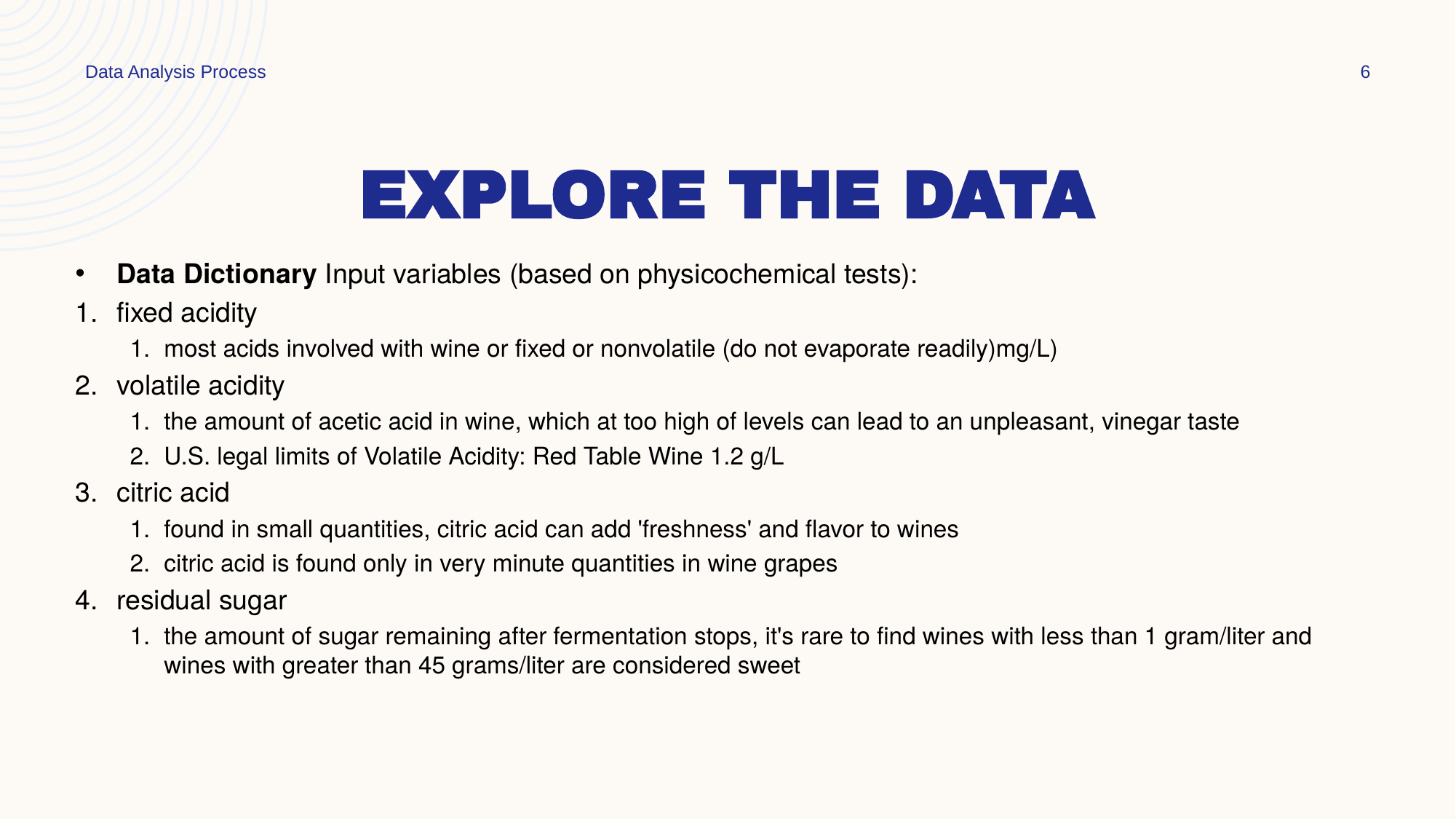

Data Analysis Process
6
# Explore the data
Data Dictionary Input variables (based on physicochemical tests):
fixed acidity
most acids involved with wine or fixed or nonvolatile (do not evaporate readily)mg/L)
volatile acidity
the amount of acetic acid in wine, which at too high of levels can lead to an unpleasant, vinegar taste
U.S. legal limits of Volatile Acidity: Red Table Wine 1.2 g/L
citric acid
found in small quantities, citric acid can add 'freshness' and flavor to wines
citric acid is found only in very minute quantities in wine grapes
residual sugar
the amount of sugar remaining after fermentation stops, it's rare to find wines with less than 1 gram/liter and wines with greater than 45 grams/liter are considered sweet